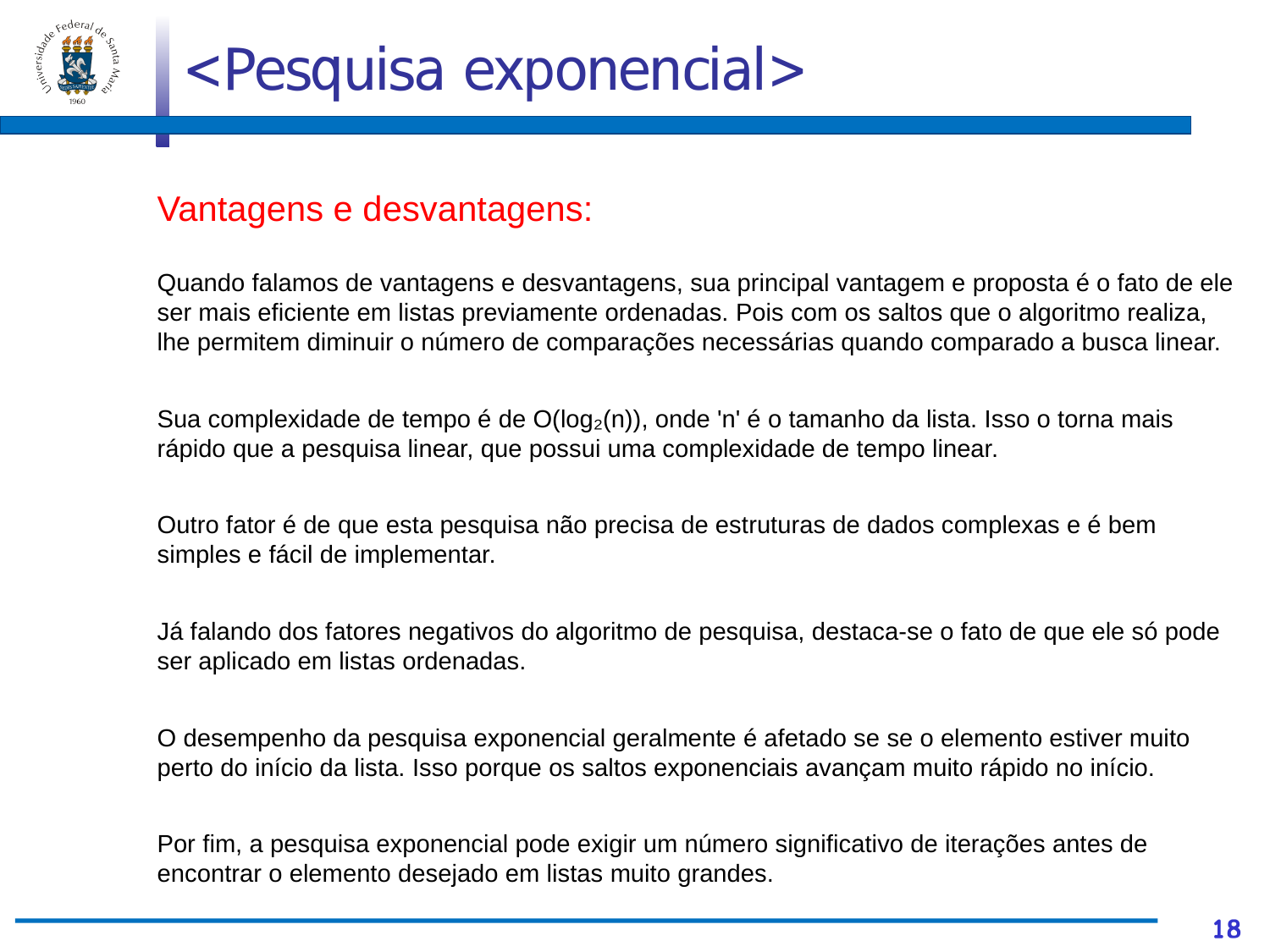

<Pesquisa exponencial>

Vantagens e desvantagens:

Quando falamos de vantagens e desvantagens, sua principal vantagem e proposta é o fato de ele ser mais eficiente em listas previamente ordenadas. Pois com os saltos que o algoritmo realiza, lhe permitem diminuir o número de comparações necessárias quando comparado a busca linear.

Sua complexidade de tempo é de O(log₂(n)), onde 'n' é o tamanho da lista. Isso o torna mais rápido que a pesquisa linear, que possui uma complexidade de tempo linear.

Outro fator é de que esta pesquisa não precisa de estruturas de dados complexas e é bem simples e fácil de implementar.

Já falando dos fatores negativos do algoritmo de pesquisa, destaca-se o fato de que ele só pode ser aplicado em listas ordenadas.

O desempenho da pesquisa exponencial geralmente é afetado se se o elemento estiver muito perto do início da lista. Isso porque os saltos exponenciais avançam muito rápido no início.

Por fim, a pesquisa exponencial pode exigir um número significativo de iterações antes de encontrar o elemento desejado em listas muito grandes.

18